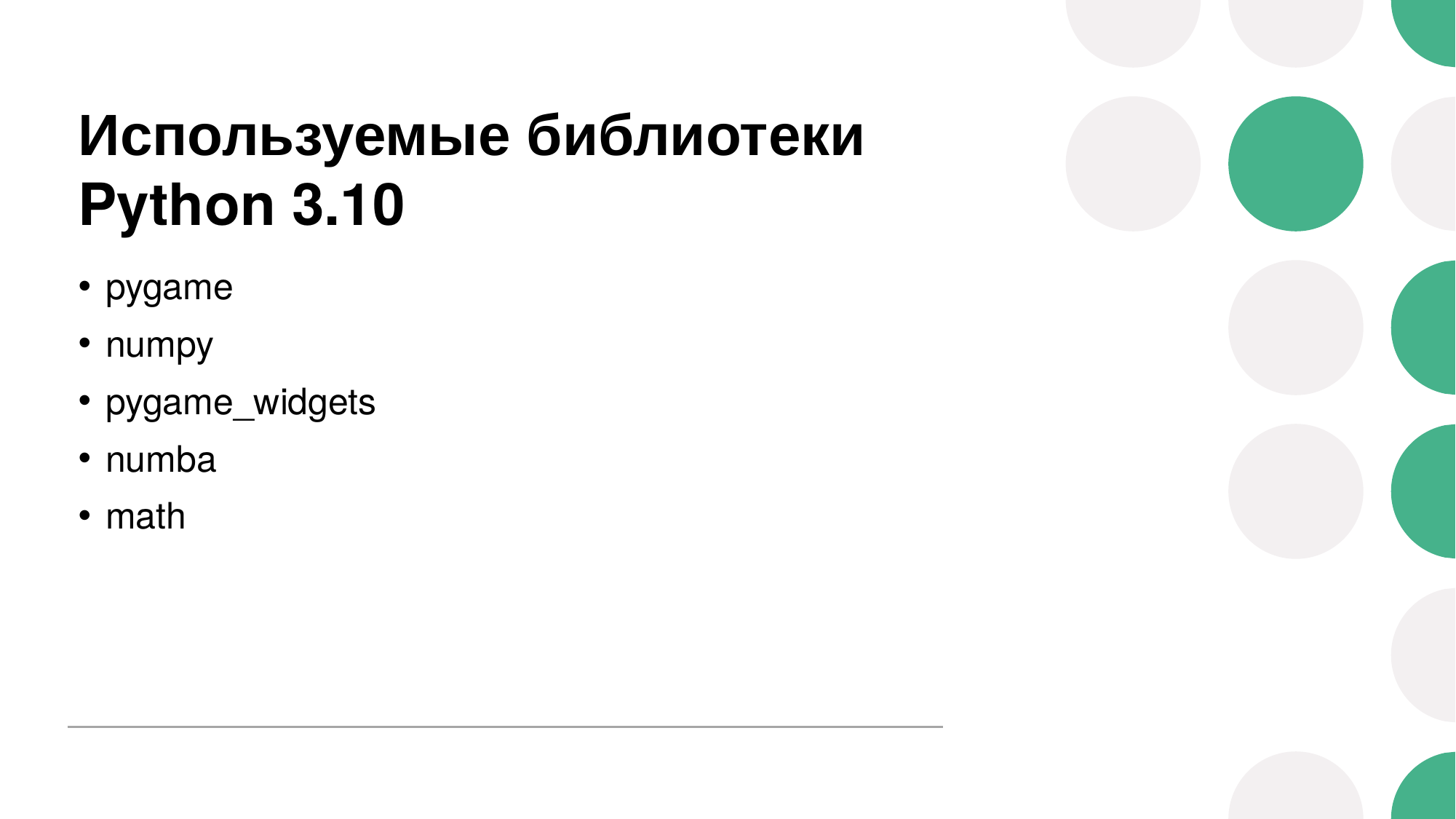

# Используемые библиотеки Python 3.10
pygame
numpy
pygame_widgets
numba
math